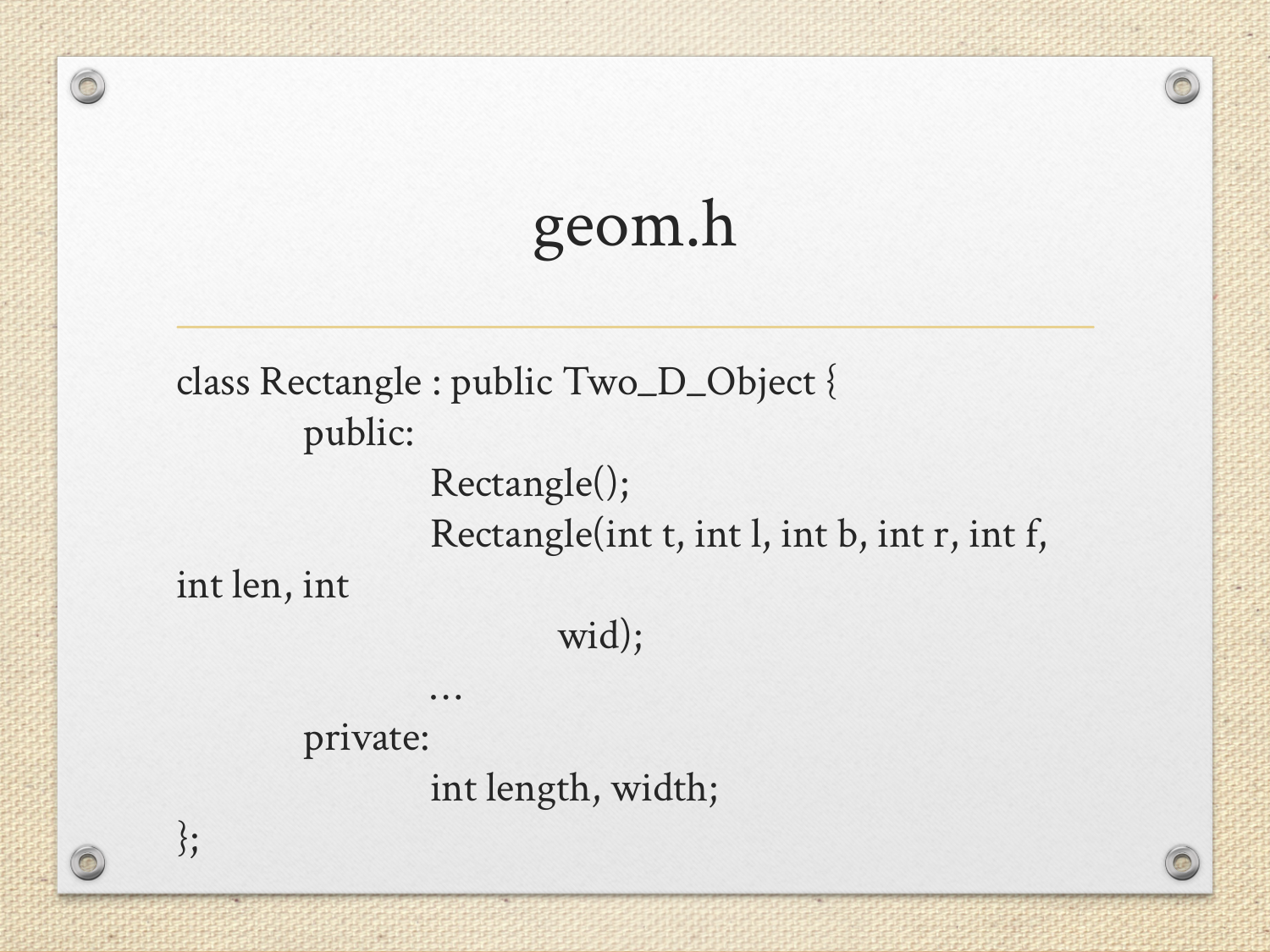

# geom.h
class Rectangle : public Two_D_Object {
	public:
		Rectangle();
		Rectangle(int t, int l, int b, int r, int f, int len, int
			wid);
		…
	private:
		int length, width;
};